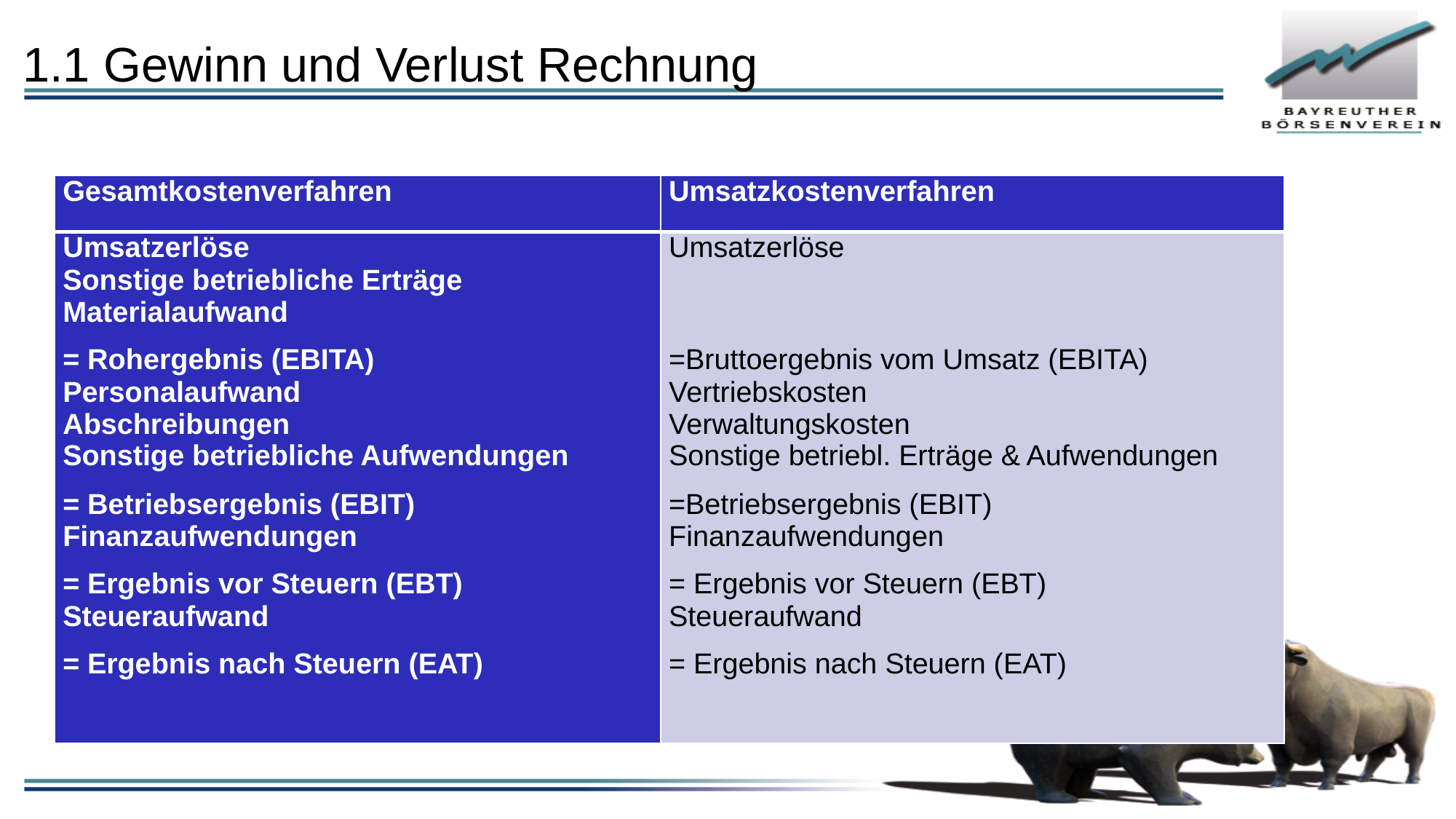

# 1.1 Gewinn und Verlust Rechnung
| Gesamtkostenverfahren | Umsatzkostenverfahren |
| --- | --- |
| Umsatzerlöse Sonstige betriebliche Erträge Materialaufwand = Rohergebnis (EBITA) Personalaufwand Abschreibungen Sonstige betriebliche Aufwendungen = Betriebsergebnis (EBIT) Finanzaufwendungen = Ergebnis vor Steuern (EBT) Steueraufwand = Ergebnis nach Steuern (EAT) | Umsatzerlöse     =Bruttoergebnis vom Umsatz (EBITA) Vertriebskosten Verwaltungskosten Sonstige betriebl. Erträge & Aufwendungen =Betriebsergebnis (EBIT) Finanzaufwendungen = Ergebnis vor Steuern (EBT) Steueraufwand = Ergebnis nach Steuern (EAT) |